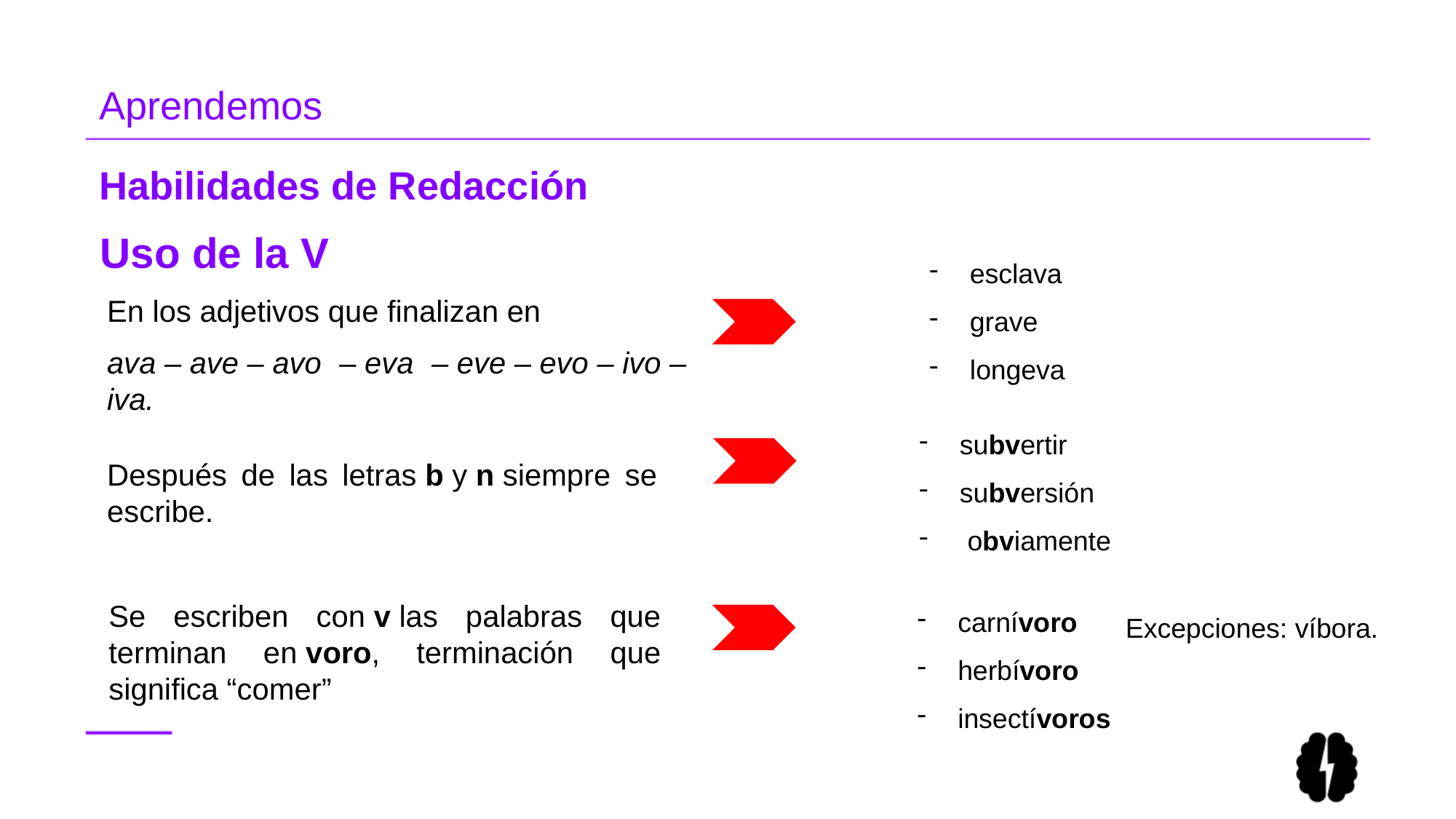

# Aprendemos
Habilidades de Redacción
Uso de la V
esclava
grave
longeva
En los adjetivos que finalizan en
ava – ave – avo – eva – eve – evo – ivo –iva.

subvertir
subversión
 obviamente

Después de las letras b y n siempre se escribe.
Se escriben con v las palabras que terminan en voro, terminación que significa “comer”

carnívoro
herbívoro
insectívoros

Excepciones: víbora.